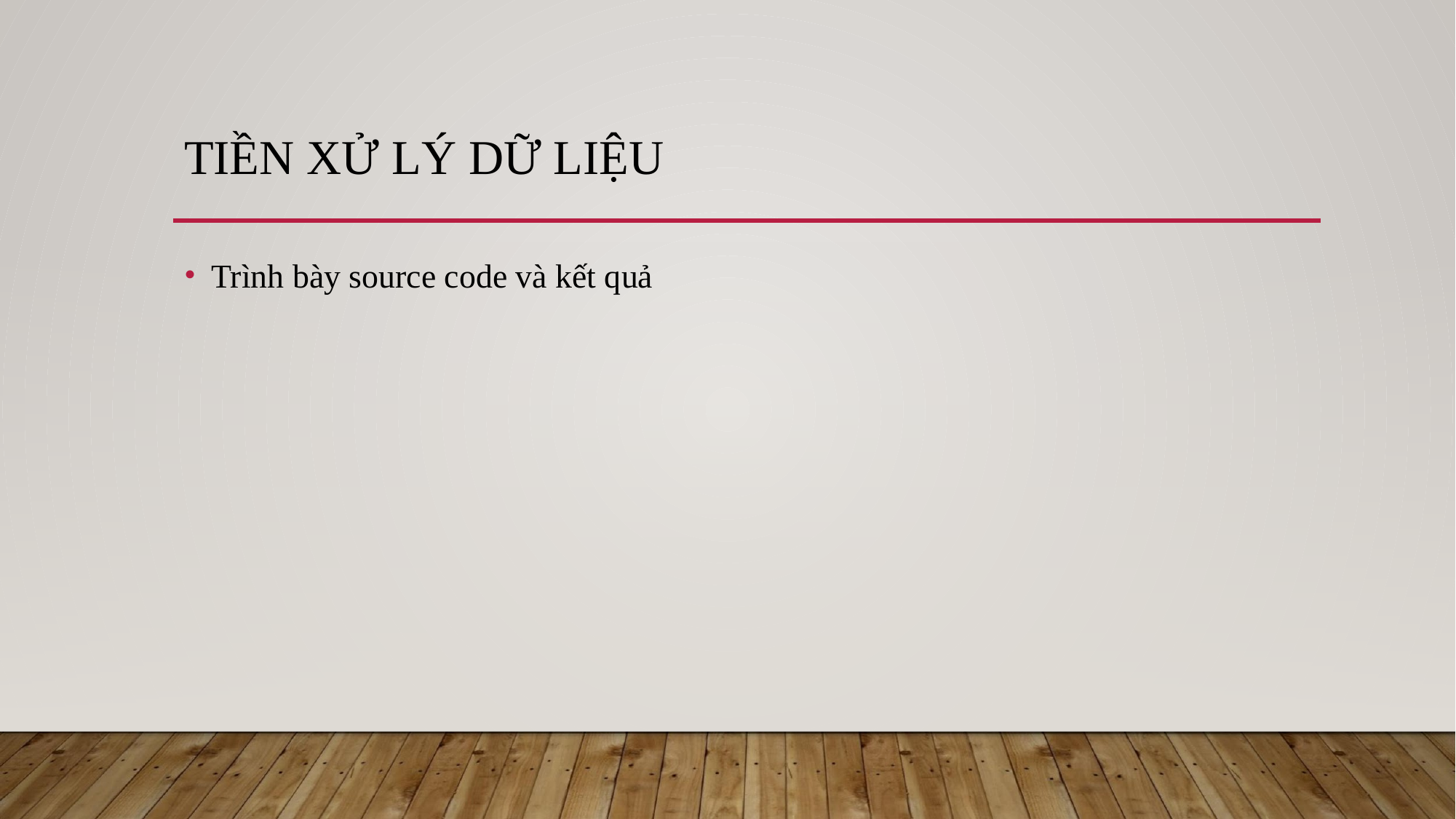

# TIỀN XỬ LÝ DỮ LIỆU
Trình bày source code và kết quả